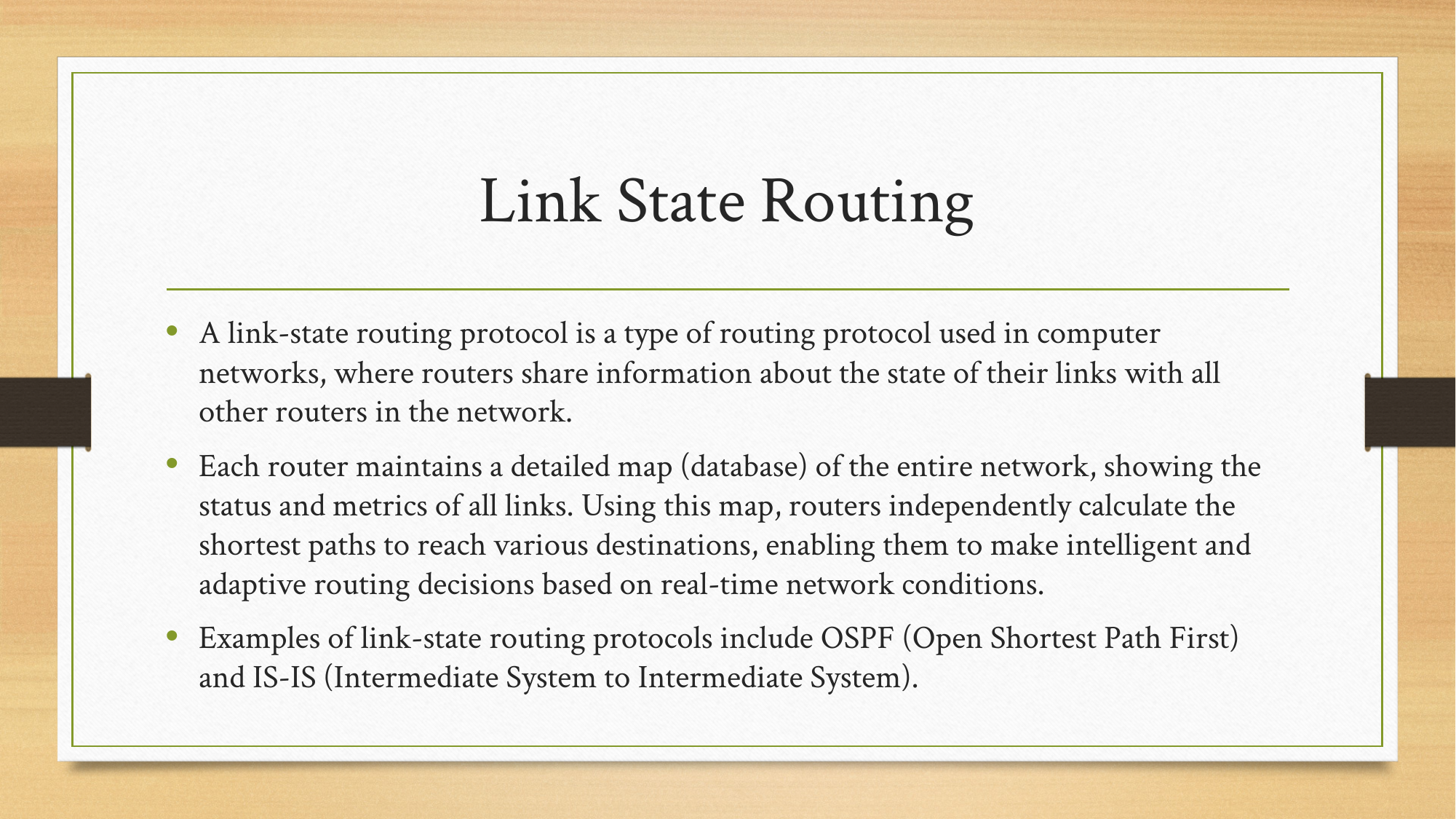

# Link State Routing
A link-state routing protocol is a type of routing protocol used in computer networks, where routers share information about the state of their links with all other routers in the network.
Each router maintains a detailed map (database) of the entire network, showing the status and metrics of all links. Using this map, routers independently calculate the shortest paths to reach various destinations, enabling them to make intelligent and adaptive routing decisions based on real-time network conditions.
Examples of link-state routing protocols include OSPF (Open Shortest Path First) and IS-IS (Intermediate System to Intermediate System).